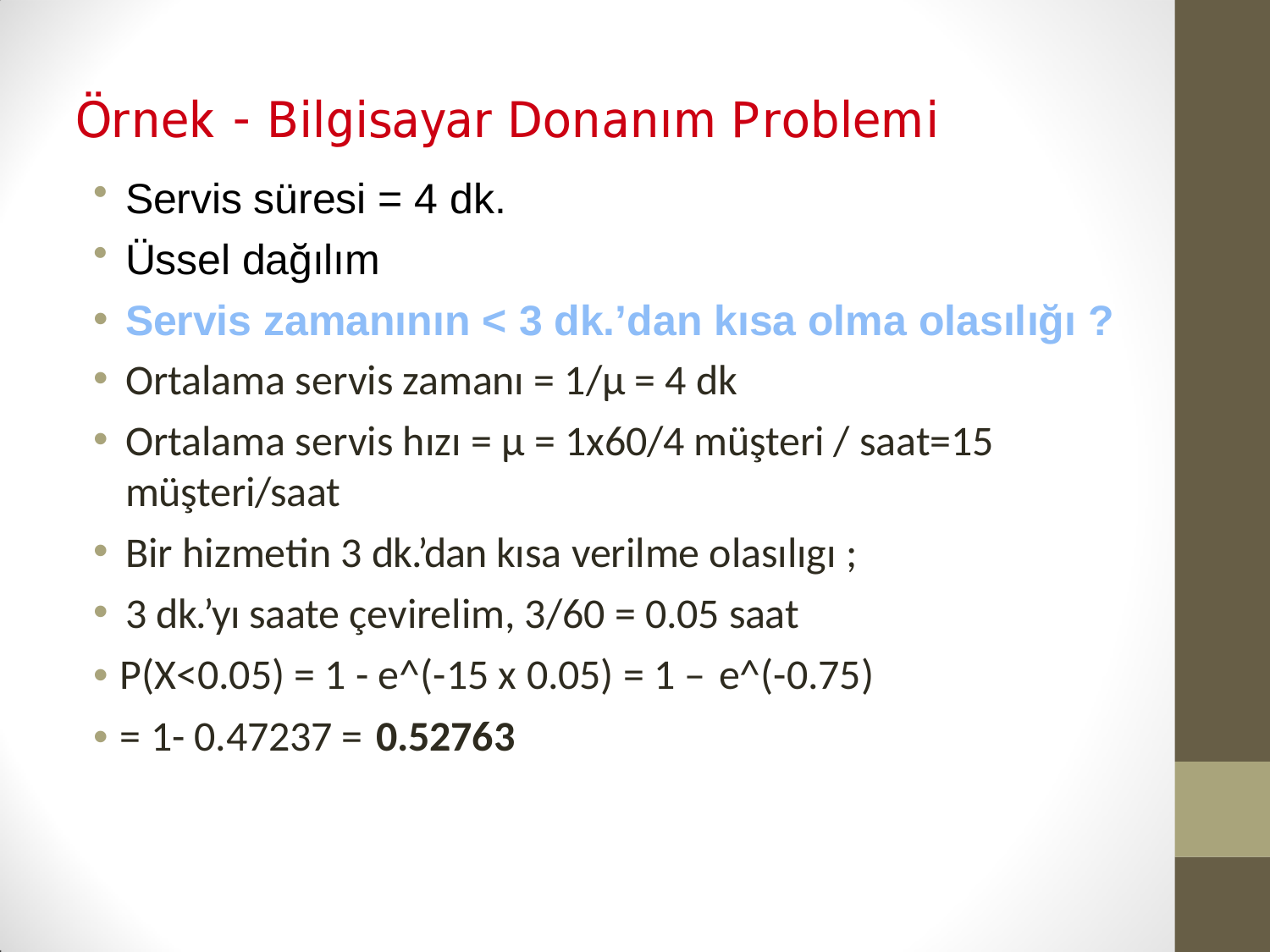

# Örnek - Bilgisayar Donanım Problemi
Servis süresi = 4 dk.
Üssel dağılım
Servis zamanının < 3 dk.’dan kısa olma olasılığı ?
Ortalama servis zamanı = 1/μ = 4 dk
Ortalama servis hızı = μ = 1x60/4 müşteri / saat=15
müşteri/saat
Bir hizmetin 3 dk.’dan kısa verilme olasılıgı ;
3 dk.’yı saate çevirelim, 3/60 = 0.05 saat
• P(X<0.05) = 1 - e^(-15 x 0.05) = 1 – e^(-0.75)
• = 1- 0.47237 = 0.52763